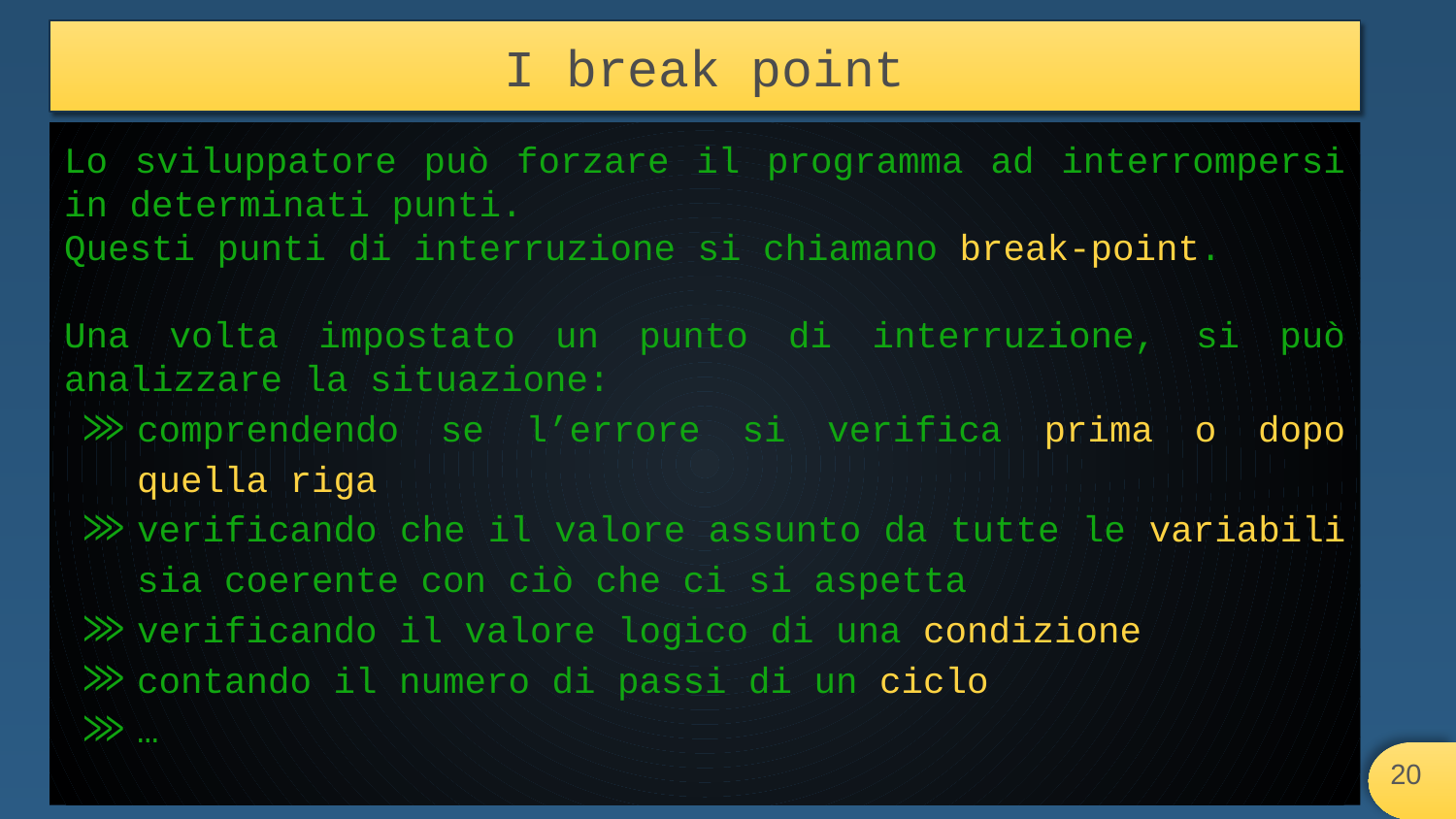

# I break point
Lo sviluppatore può forzare il programma ad interrompersi in determinati punti.
Questi punti di interruzione si chiamano break-point.

Una volta impostato un punto di interruzione, si può analizzare la situazione:
comprendendo se l’errore si verifica prima o dopo quella riga
verificando che il valore assunto da tutte le variabili sia coerente con ciò che ci si aspetta
verificando il valore logico di una condizione
contando il numero di passi di un ciclo
…
20